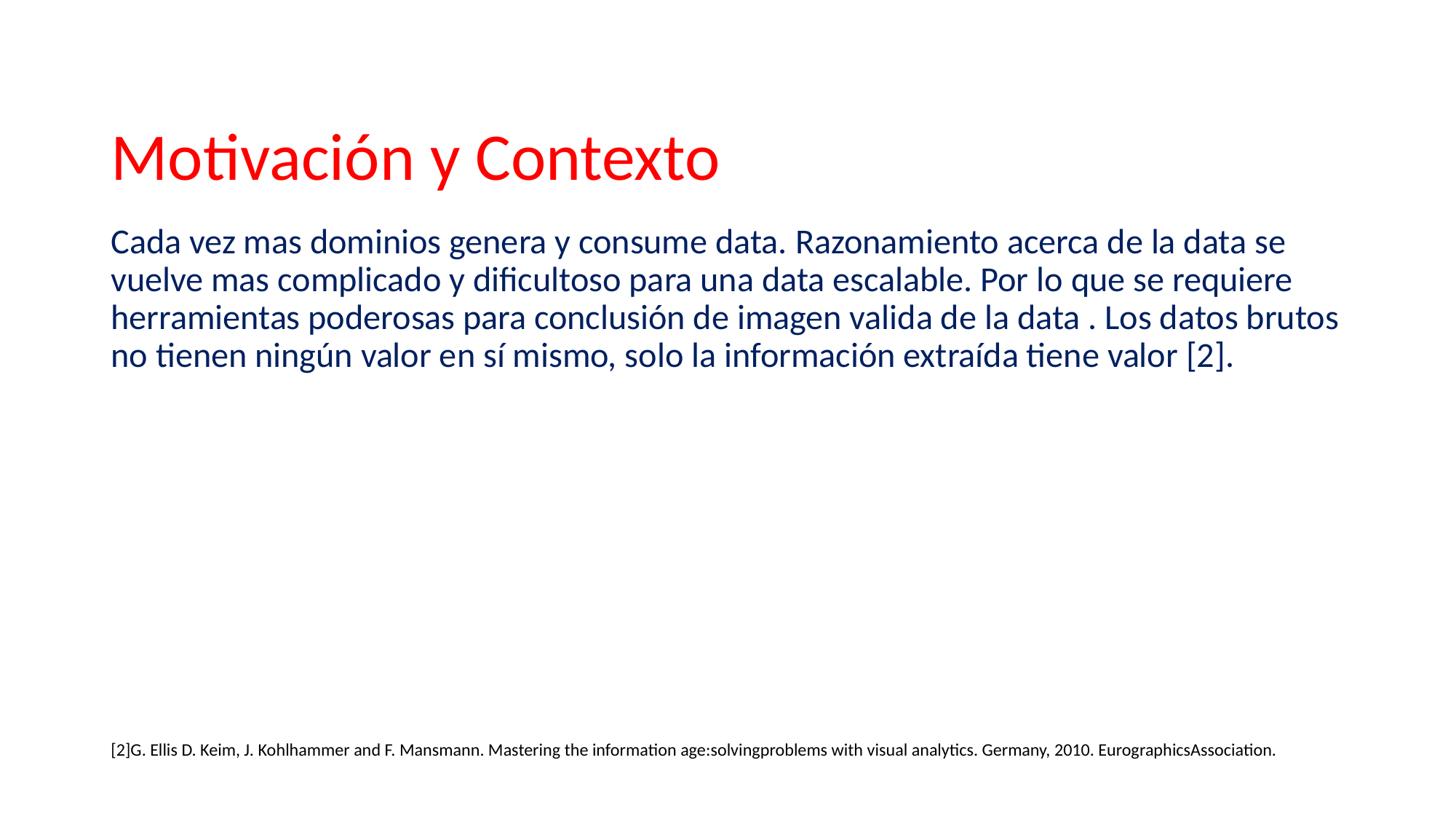

# Motivación y Contexto
Cada vez mas dominios genera y consume data. Razonamiento acerca de la data se vuelve mas complicado y dificultoso para una data escalable. Por lo que se requiere herramientas poderosas para conclusión de imagen valida de la data . Los datos brutos no tienen ningún valor en sí mismo, solo la información extraída tiene valor [2].

[2]G. Ellis D. Keim, J. Kohlhammer and F. Mansmann. Mastering the information age:solvingproblems with visual analytics. Germany, 2010. EurographicsAssociation.